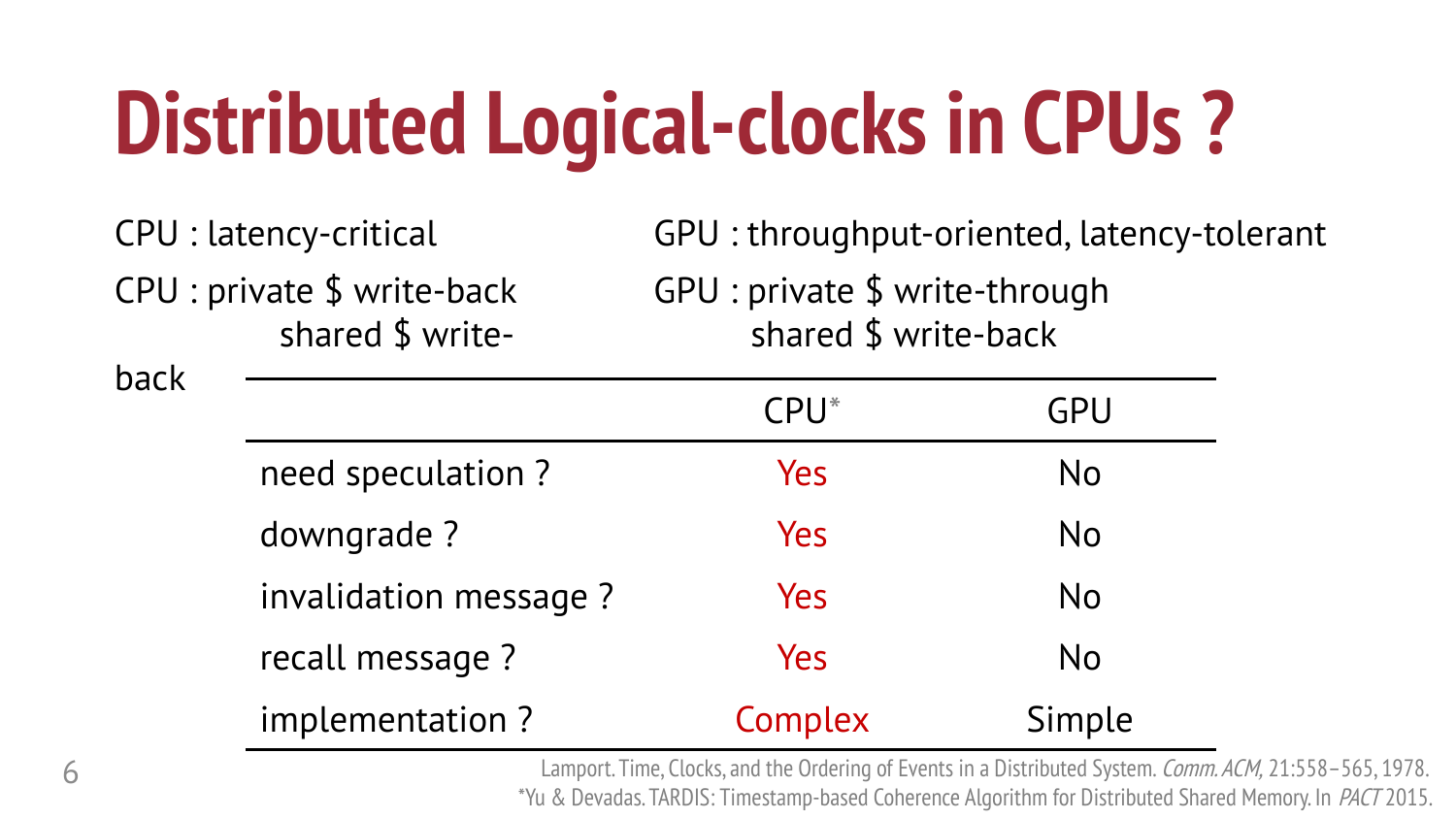

# Distributed Logical-clocks in CPUs ?
CPU : latency-critical
GPU : throughput-oriented, latency-tolerant
GPU : private $ write-through
          shared $ write-back
CPU : private $ write-back
      	  shared $ write-back
|  | CPU\* | GPU |
| --- | --- | --- |
| need speculation ? | Yes | No |
| downgrade ? | Yes | No |
| invalidation message ? | Yes | No |
| recall message ? | Yes | No |
| implementation ? | Complex | Simple |
Lamport. Time, Clocks, and the Ordering of Events in a Distributed System. Comm. ACM, 21:558–565, 1978.
*Yu & Devadas. TARDIS: Timestamp-based Coherence Algorithm for Distributed Shared Memory. In PACT 2015.